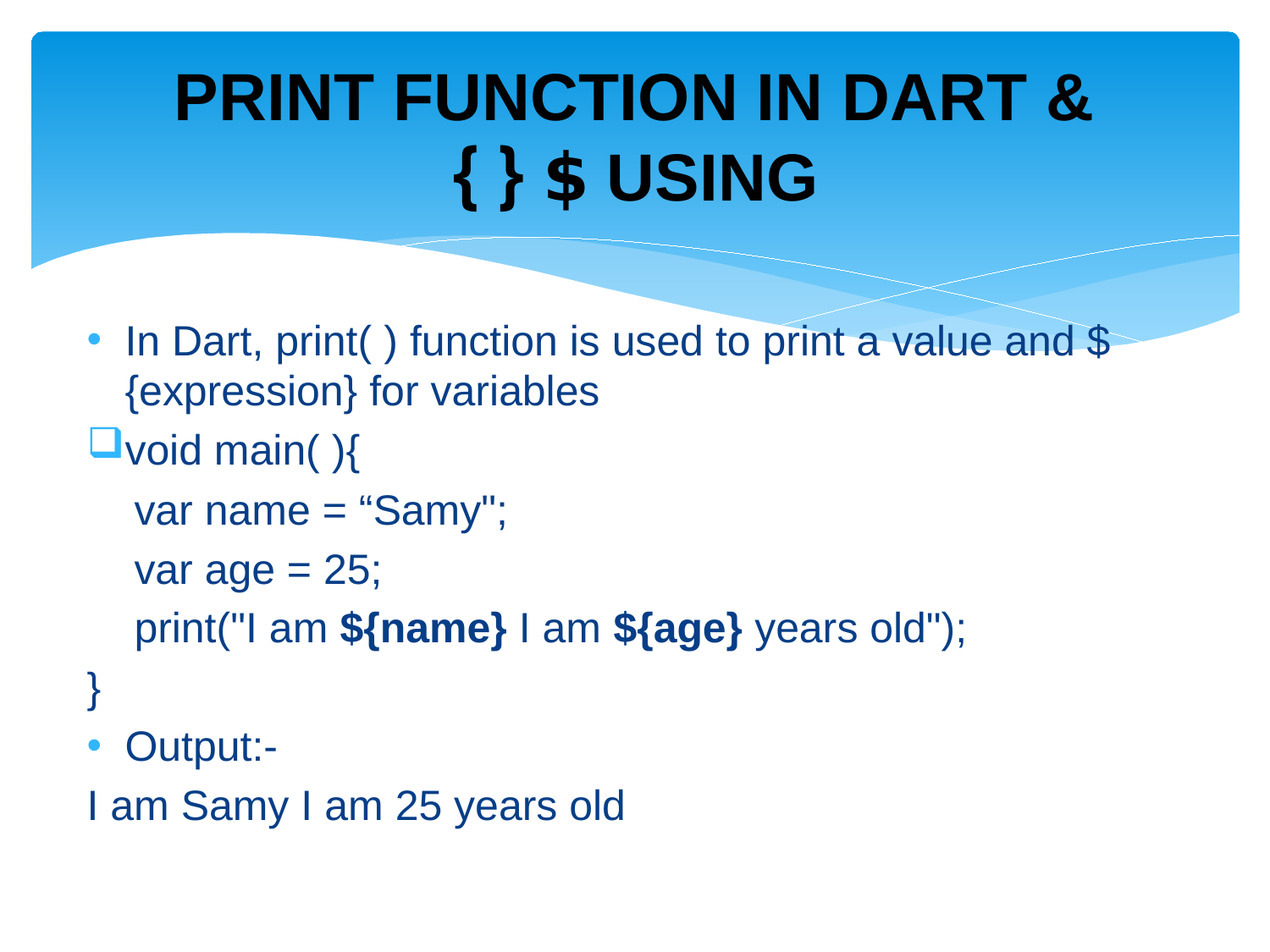

# PRINT FUNCTION IN DART & USING $ { }
In Dart, print( ) function is used to print a value and ${expression} for variables
void main( ){
    var name = “Samy";
    var age = 25;
    print("I am ${name} I am ${age} years old");
}
Output:-
I am Samy I am 25 years old